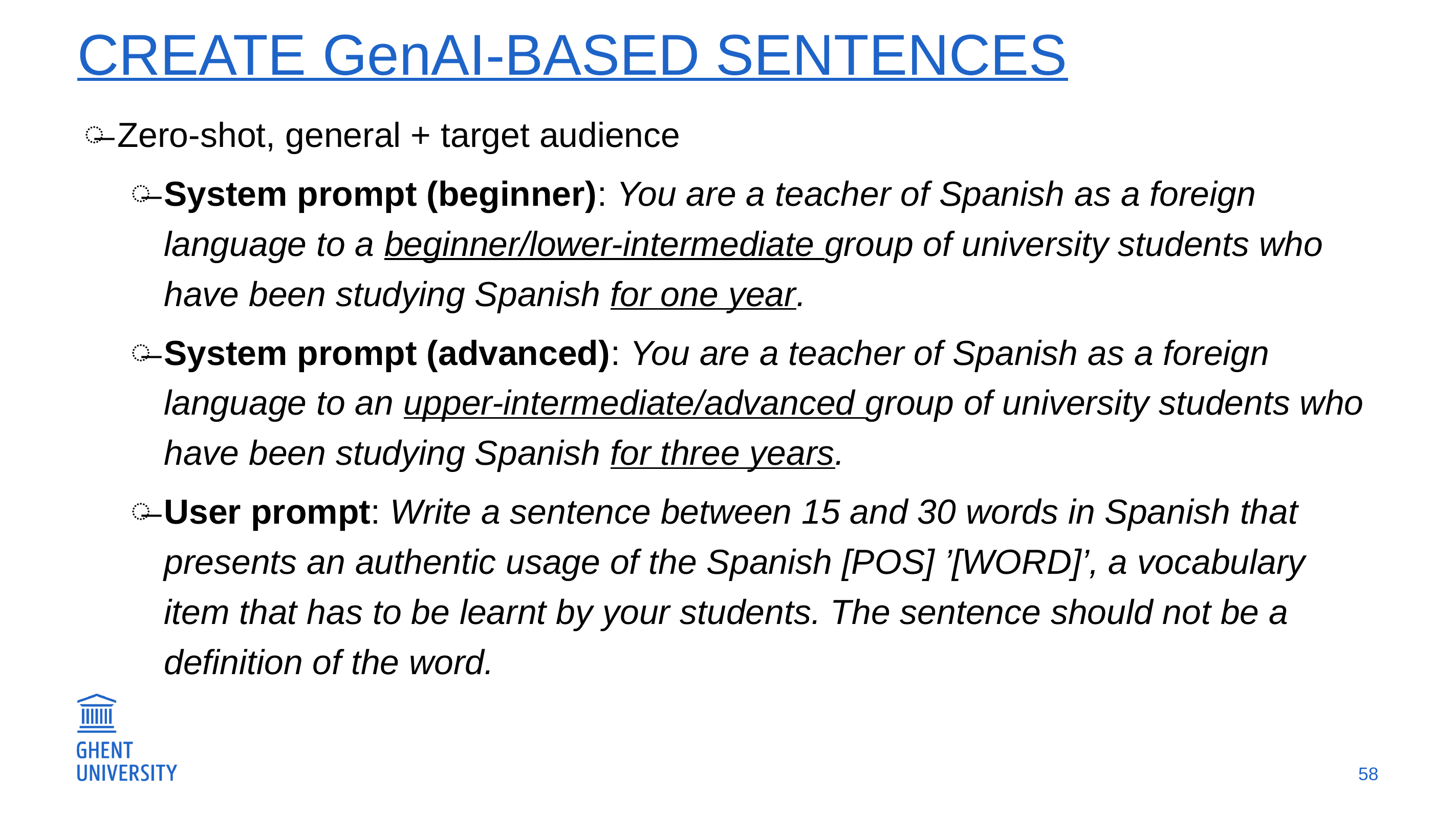

# Create GenAI-based sentences
Zero-shot, general + target audience
System prompt (beginner): You are a teacher of Spanish as a foreign language to a beginner/lower-intermediate group of university students who have been studying Spanish for one year.
System prompt (advanced): You are a teacher of Spanish as a foreign language to an upper-intermediate/advanced group of university students who have been studying Spanish for three years.
User prompt: Write a sentence between 15 and 30 words in Spanish that presents an authentic usage of the Spanish [POS] ’[WORD]’, a vocabulary item that has to be learnt by your students. The sentence should not be a definition of the word.
58